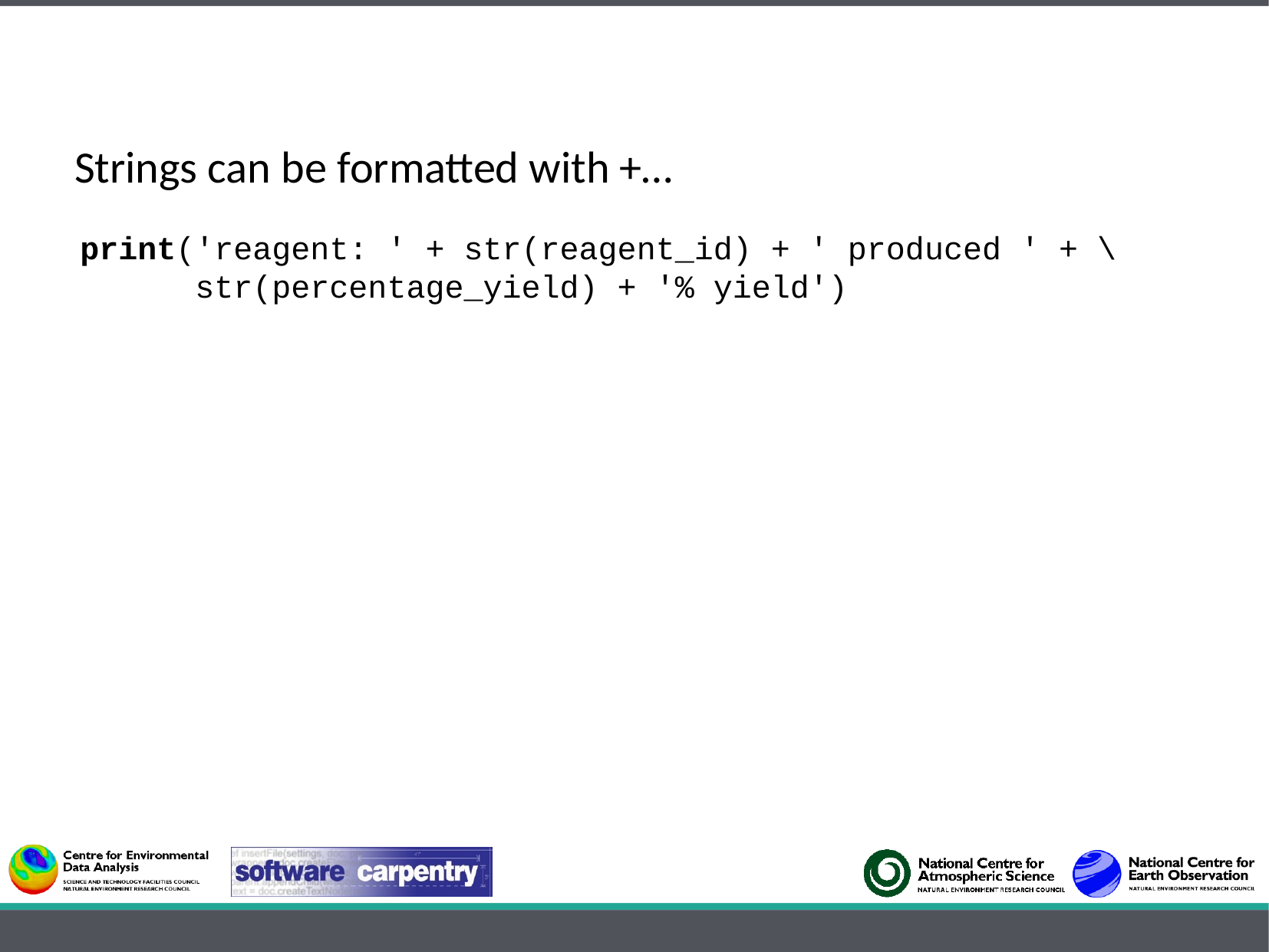

Strings can be formatted with +…
print('reagent: ' + str(reagent_id) + ' produced ' + \
      str(percentage_yield) + '% yield')